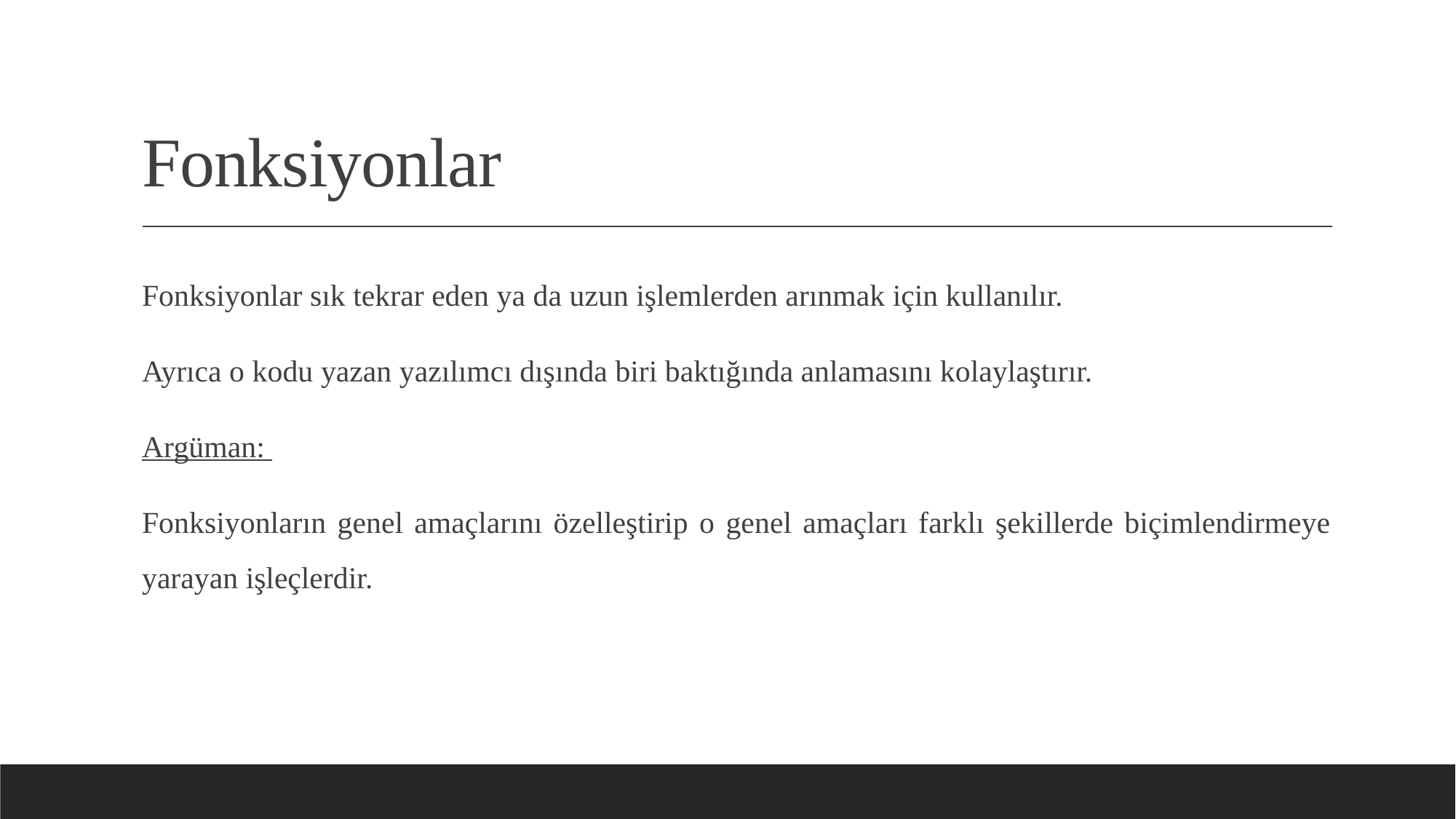

# Fonksiyonlar
Fonksiyonlar sık tekrar eden ya da uzun işlemlerden arınmak için kullanılır.
Ayrıca o kodu yazan yazılımcı dışında biri baktığında anlamasını kolaylaştırır.
Argüman:
Fonksiyonların genel amaçlarını özelleştirip o genel amaçları farklı şekillerde biçimlendirmeye yarayan işleçlerdir.